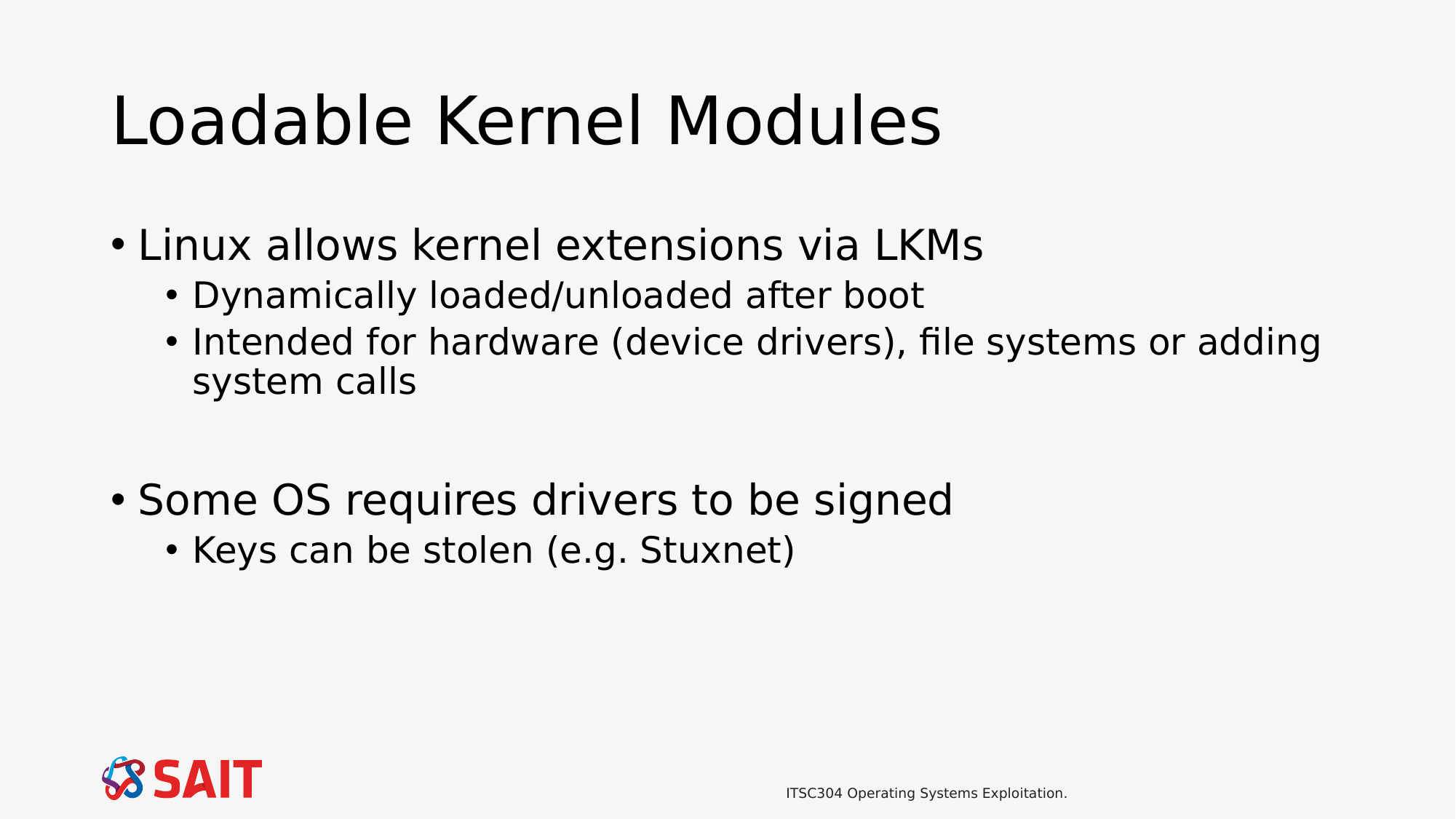

# Loadable Kernel Modules
Linux allows kernel extensions via LKMs
Dynamically loaded/unloaded after boot
Intended for hardware (device drivers), file systems or adding system calls

Some OS requires drivers to be signed
Keys can be stolen (e.g. Stuxnet)
ITSC304 Operating Systems Exploitation.